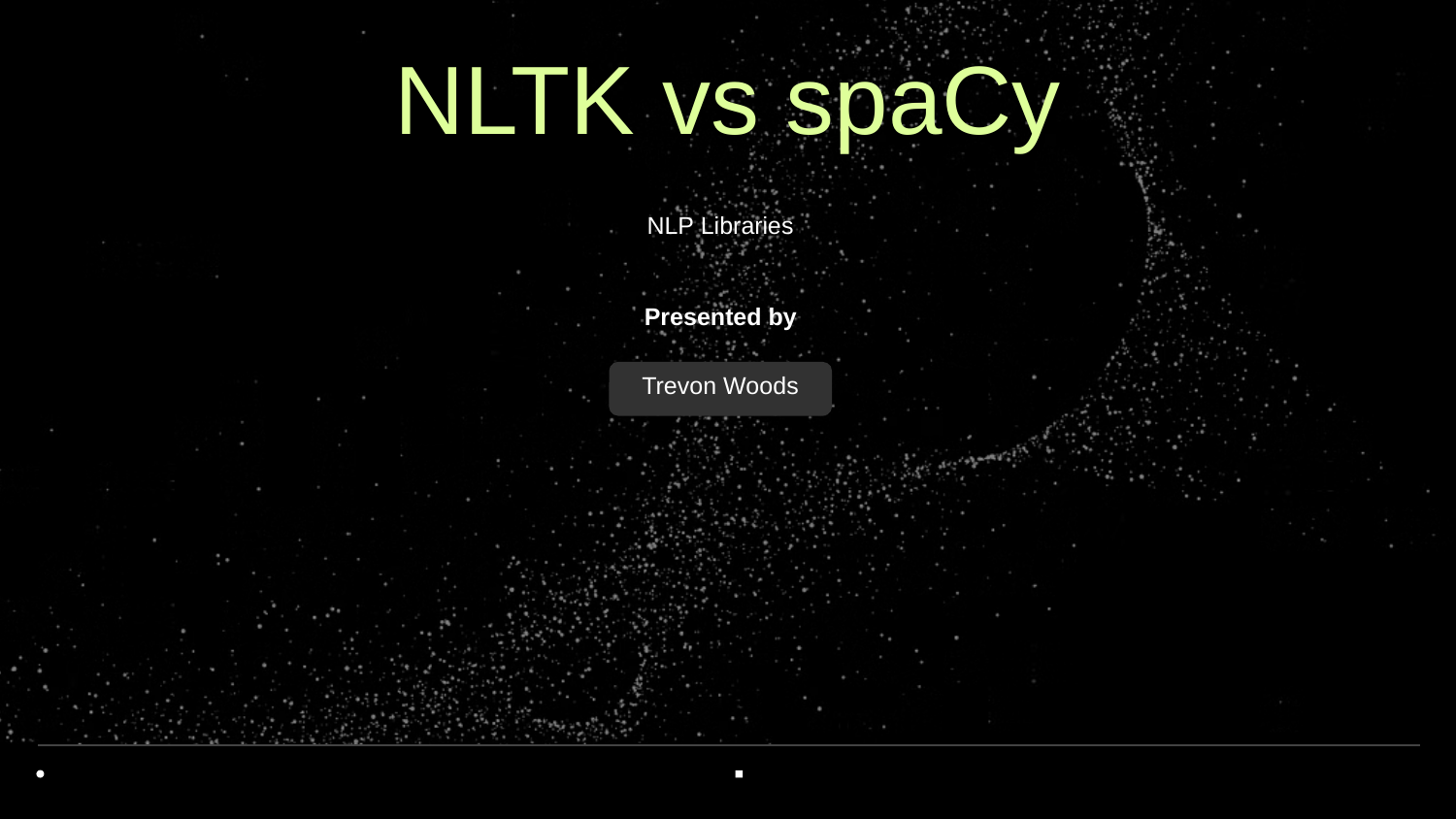

# NLTK vs spaCy
NLP Libraries
Presented by

Trevon Woods